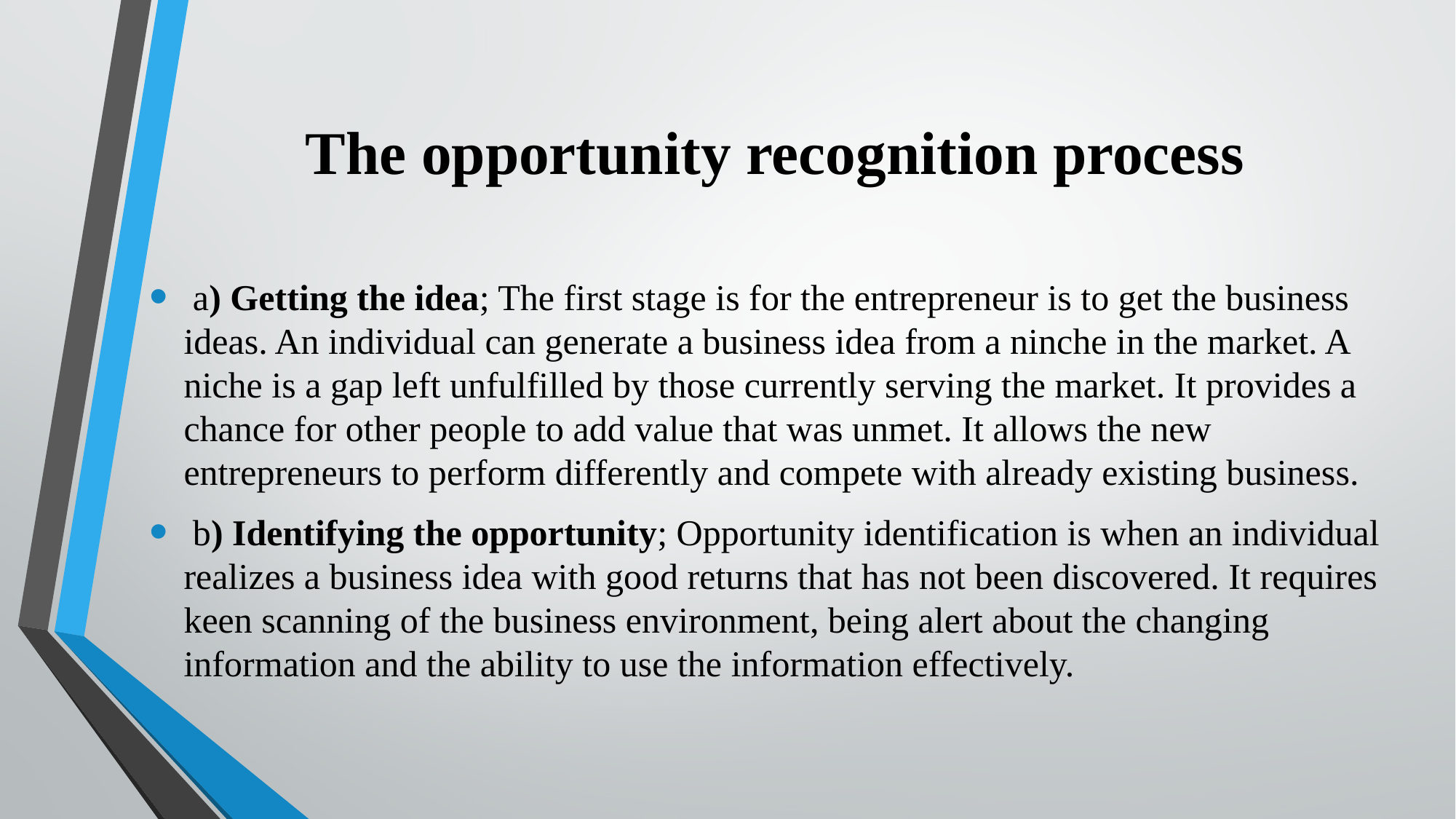

# The opportunity recognition process
 a) Getting the idea; The first stage is for the entrepreneur is to get the business ideas. An individual can generate a business idea from a ninche in the market. A niche is a gap left unfulfilled by those currently serving the market. It provides a chance for other people to add value that was unmet. It allows the new entrepreneurs to perform differently and compete with already existing business.
 b) Identifying the opportunity; Opportunity identification is when an individual realizes a business idea with good returns that has not been discovered. It requires keen scanning of the business environment, being alert about the changing information and the ability to use the information effectively.